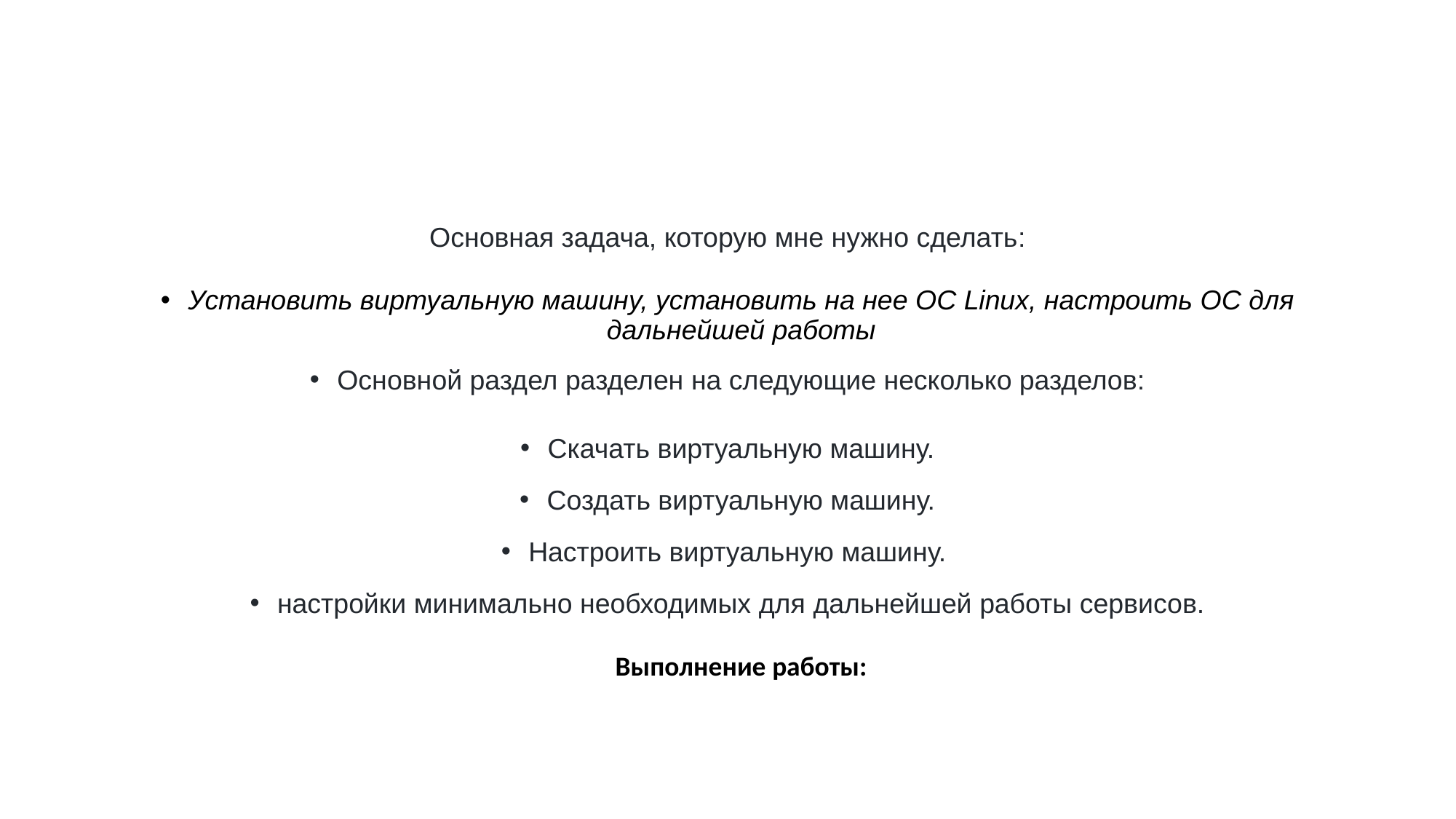

Основная задача, которую мне нужно сделать:
Установить виртуальную машину, установить на нее ОС Linux, настроить ОС для дальнейшей работы
Основной раздел разделен на следующие несколько разделов:
Скачать виртуальную машину.
Создать виртуальную машину.
Настроить виртуальную машину.
настройки минимально необходимых для дальнейшей работы сервисов.
Выполнение работы: